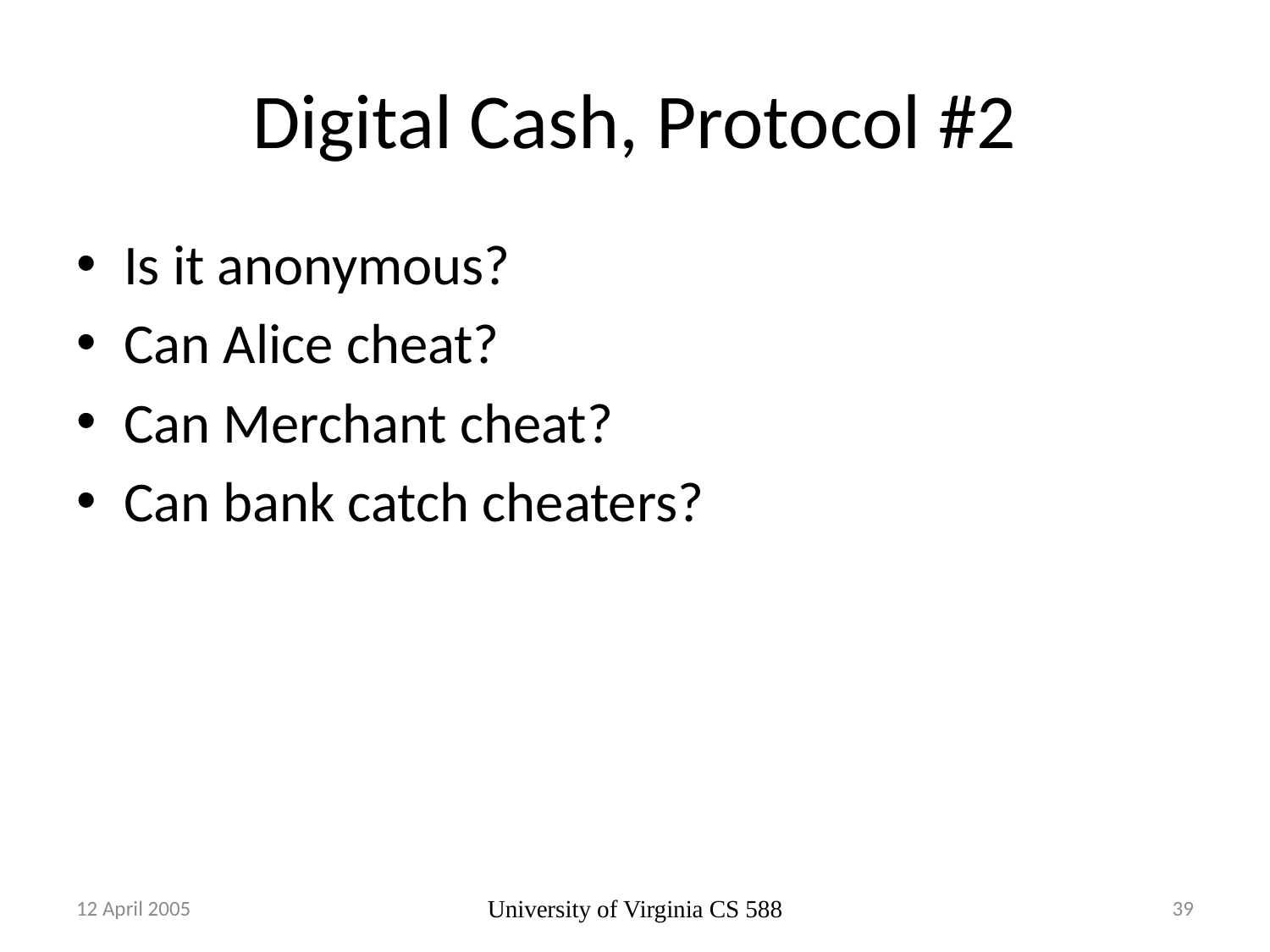

# Digital Cash, Protocol #2
Is it anonymous?
Can Alice cheat?
Can Merchant cheat?
Can bank catch cheaters?

12 April 2005
University of Virginia CS 588
39